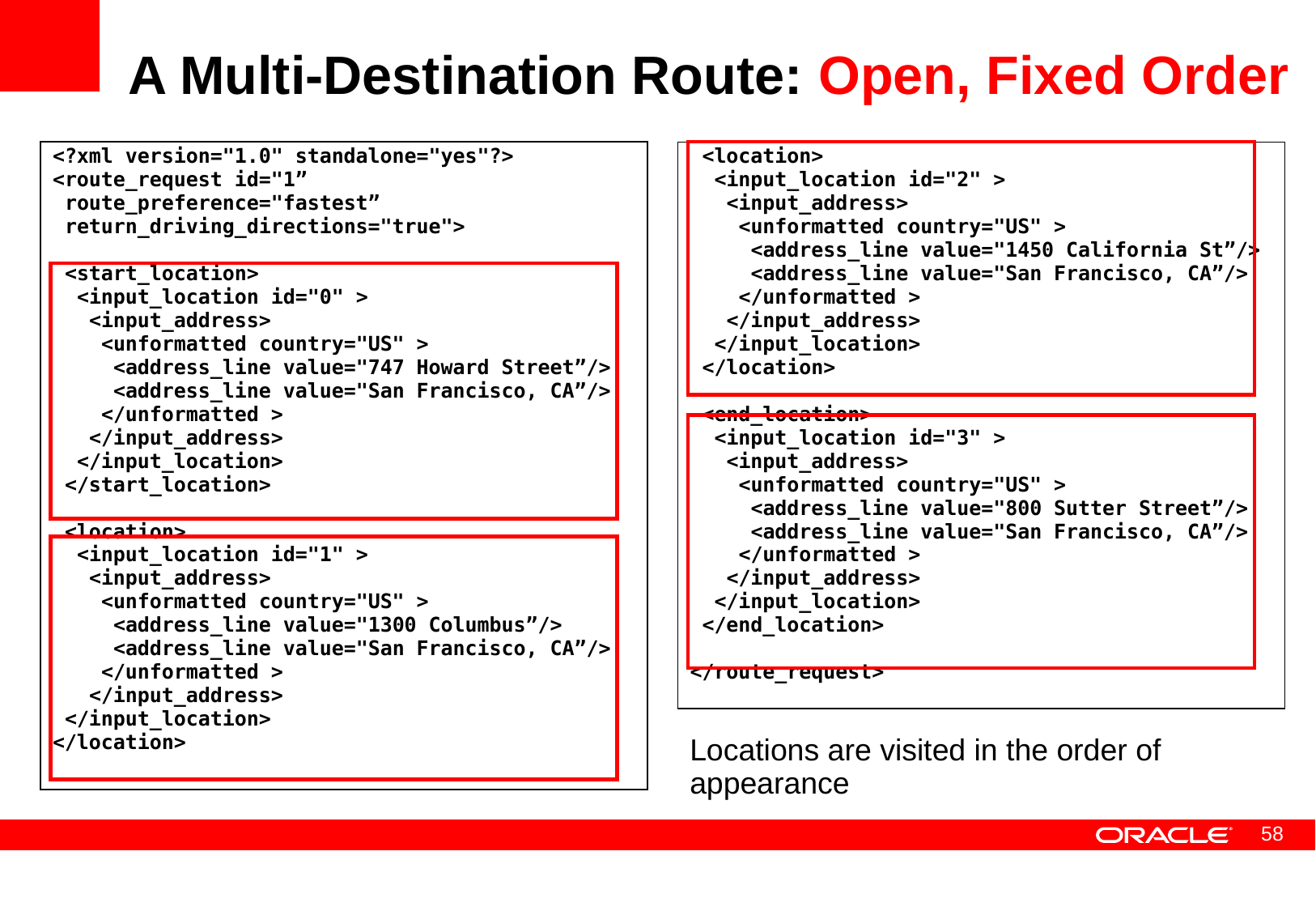

# A Multi-Destination Route: Open, Fixed Order

<?xml version="1.0" standalone="yes"?>
<route_request id="1”
 route_preference="fastest”
 return_driving_directions="true">

 <start_location>
  <input_location id="0" >
   <input_address>
    <unformatted country="US" >
     <address_line value="747 Howard Street”/>
     <address_line value="San Francisco, CA”/>
    </unformatted >
   </input_address>
  </input_location>
 </start_location>

 <location>
  <input_location id="1" >
   <input_address>
    <unformatted country="US" >
     <address_line value="1300 Columbus”/>
     <address_line value="San Francisco, CA”/>
    </unformatted >
   </input_address>
 </input_location>
</location>
 <location>
  <input_location id="2" >
   <input_address>
    <unformatted country="US" >
     <address_line value="1450 California St”/>
     <address_line value="San Francisco, CA”/>
    </unformatted >
   </input_address>
  </input_location>
 </location>

 <end_location>
  <input_location id="3" >
   <input_address>
    <unformatted country="US" >
     <address_line value="800 Sutter Street”/>
     <address_line value="San Francisco, CA”/>
    </unformatted >
   </input_address>
  </input_location>
 </end_location>

</route_request>

Locations are visited in the order of appearance